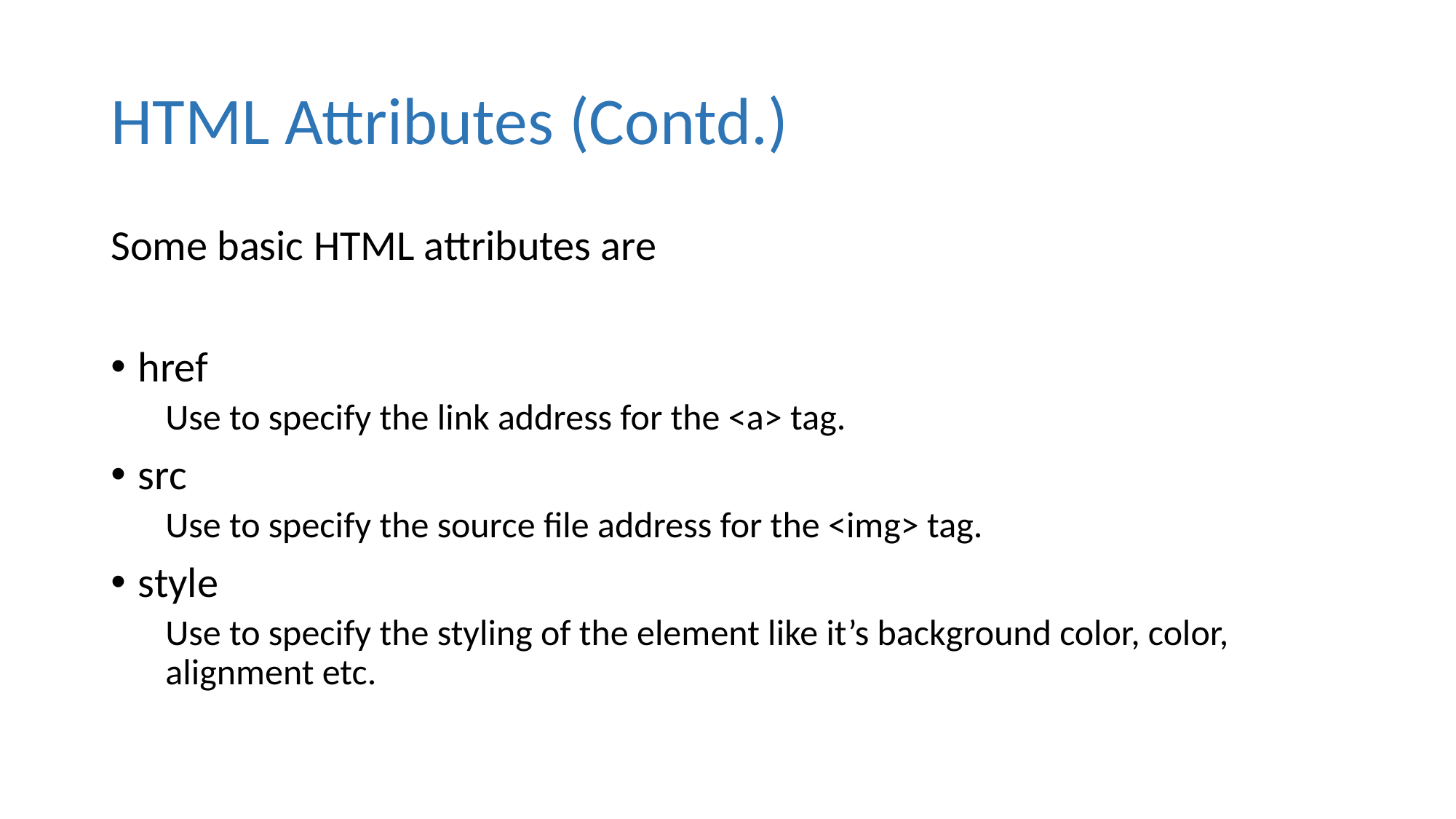

# HTML Attributes (Contd.)
Some basic HTML attributes are

href
Use to specify the link address for the <a> tag.
src
Use to specify the source file address for the <img> tag.
style
Use to specify the styling of the element like it’s background color, color, alignment etc.